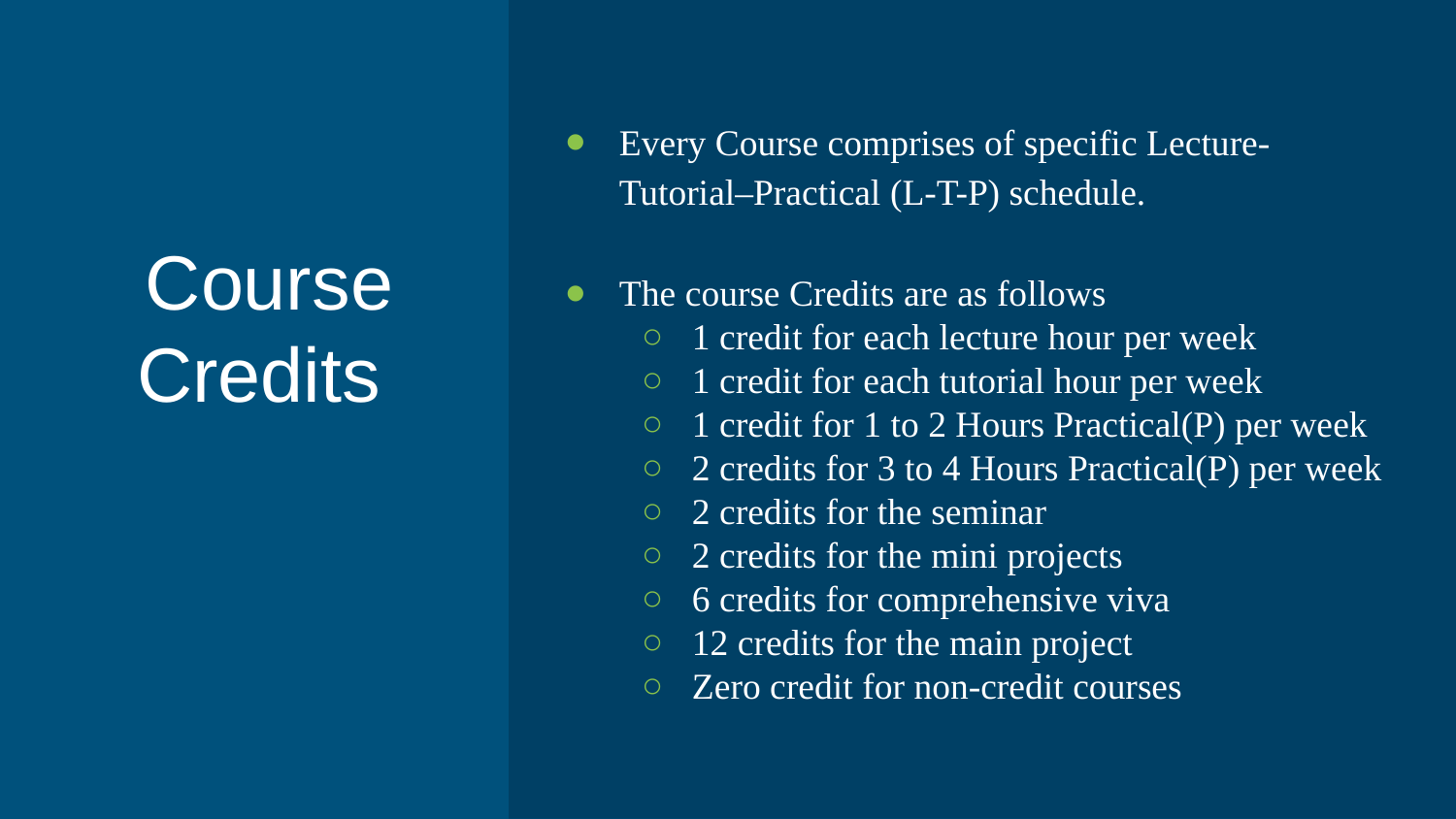

Every Course comprises of specific Lecture-Tutorial–Practical (L-T-P) schedule.

The course Credits are as follows
1 credit for each lecture hour per week
1 credit for each tutorial hour per week
1 credit for 1 to 2 Hours Practical(P) per week
2 credits for 3 to 4 Hours Practical(P) per week
2 credits for the seminar
2 credits for the mini projects
6 credits for comprehensive viva
12 credits for the main project
Zero credit for non-credit courses
# Course Credits